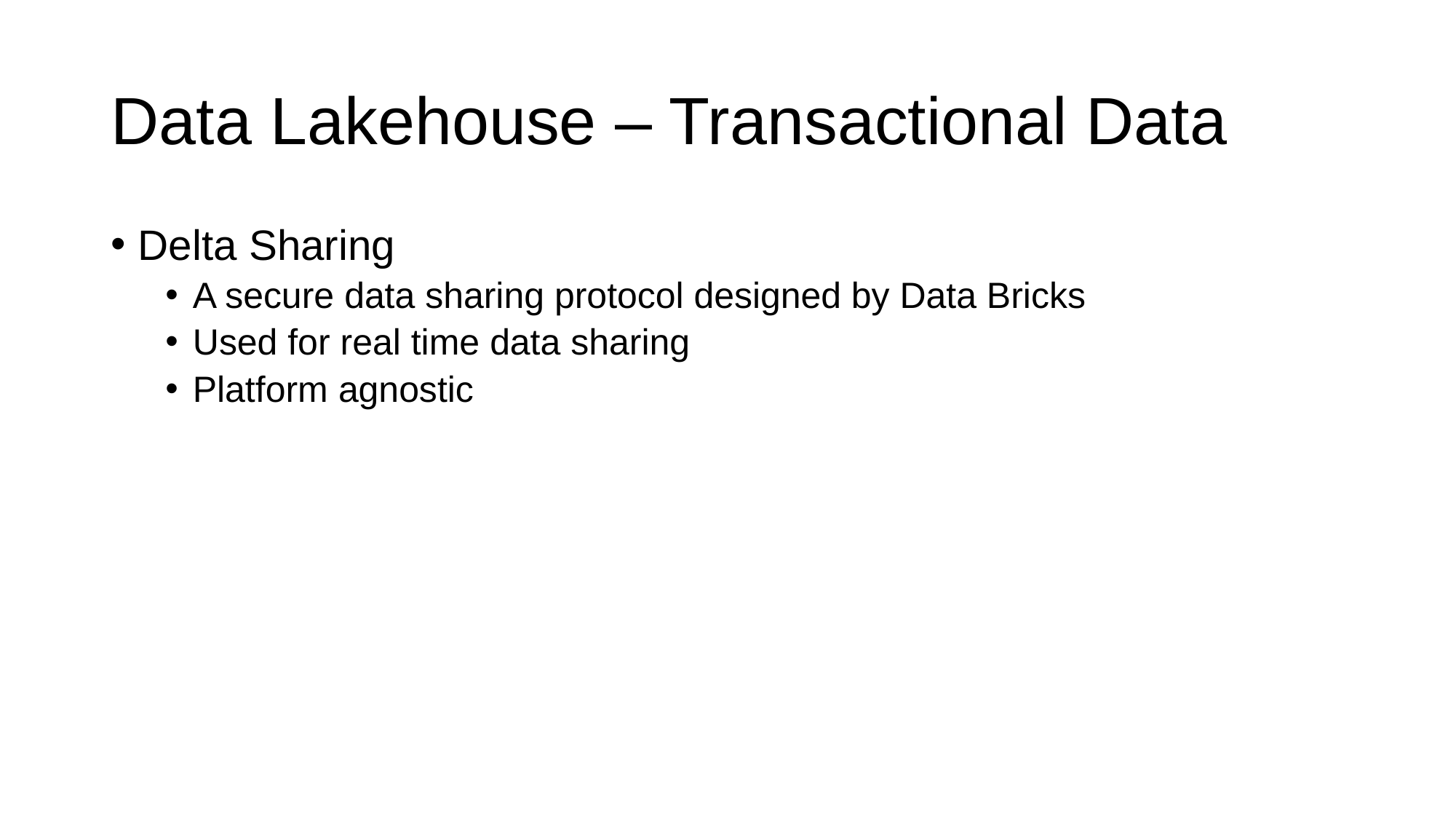

# Data Lakehouse – Transactional Data
Delta Sharing
A secure data sharing protocol designed by Data Bricks
Used for real time data sharing
Platform agnostic